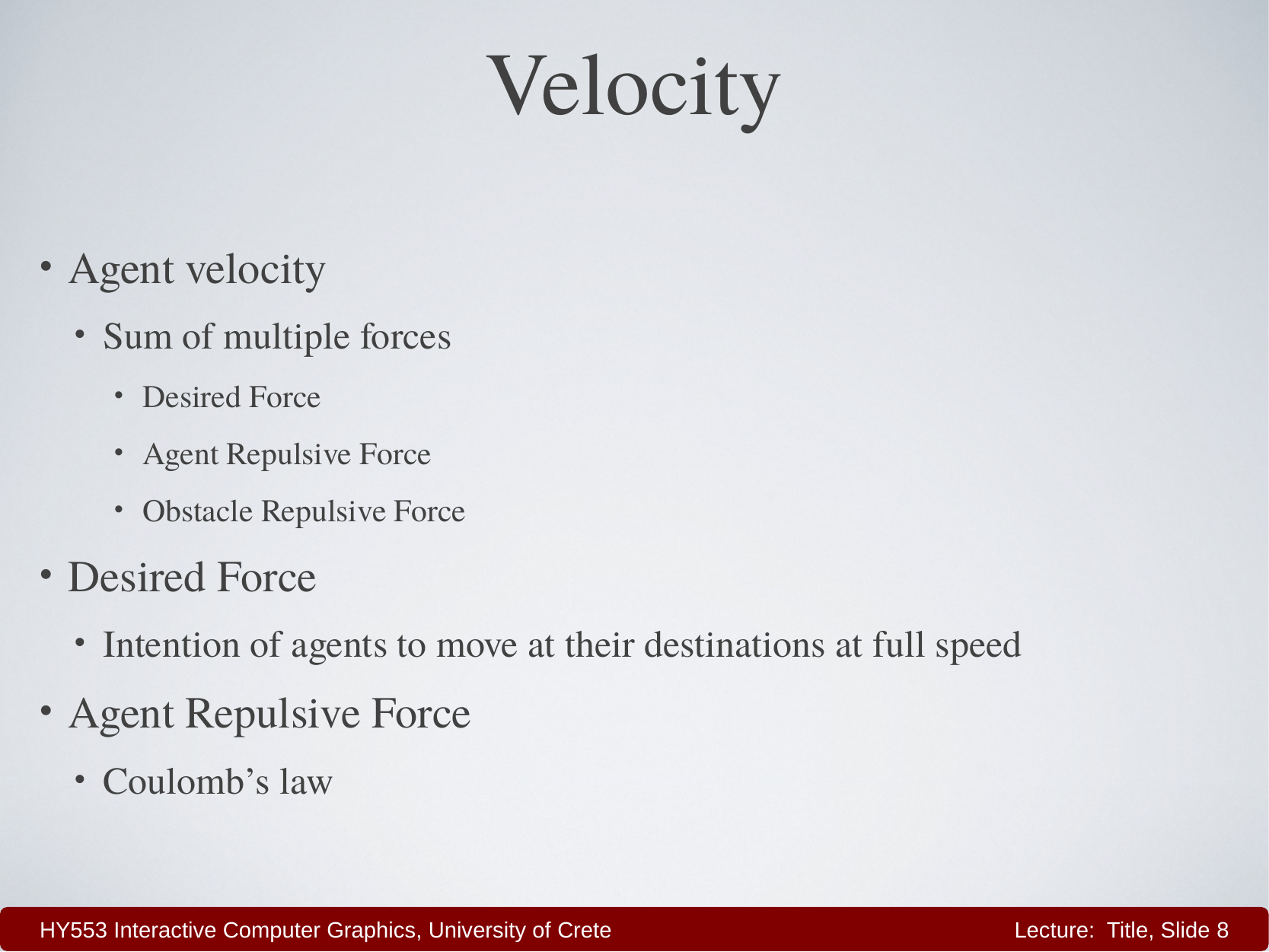

# Velocity

Agent velocity
Sum of multiple forces
Desired Force
Agent Repulsive Force
Obstacle Repulsive Force
Desired Force
Intention of agents to move at their destinations at full speed
Agent Repulsive Force
Coulomb’s law